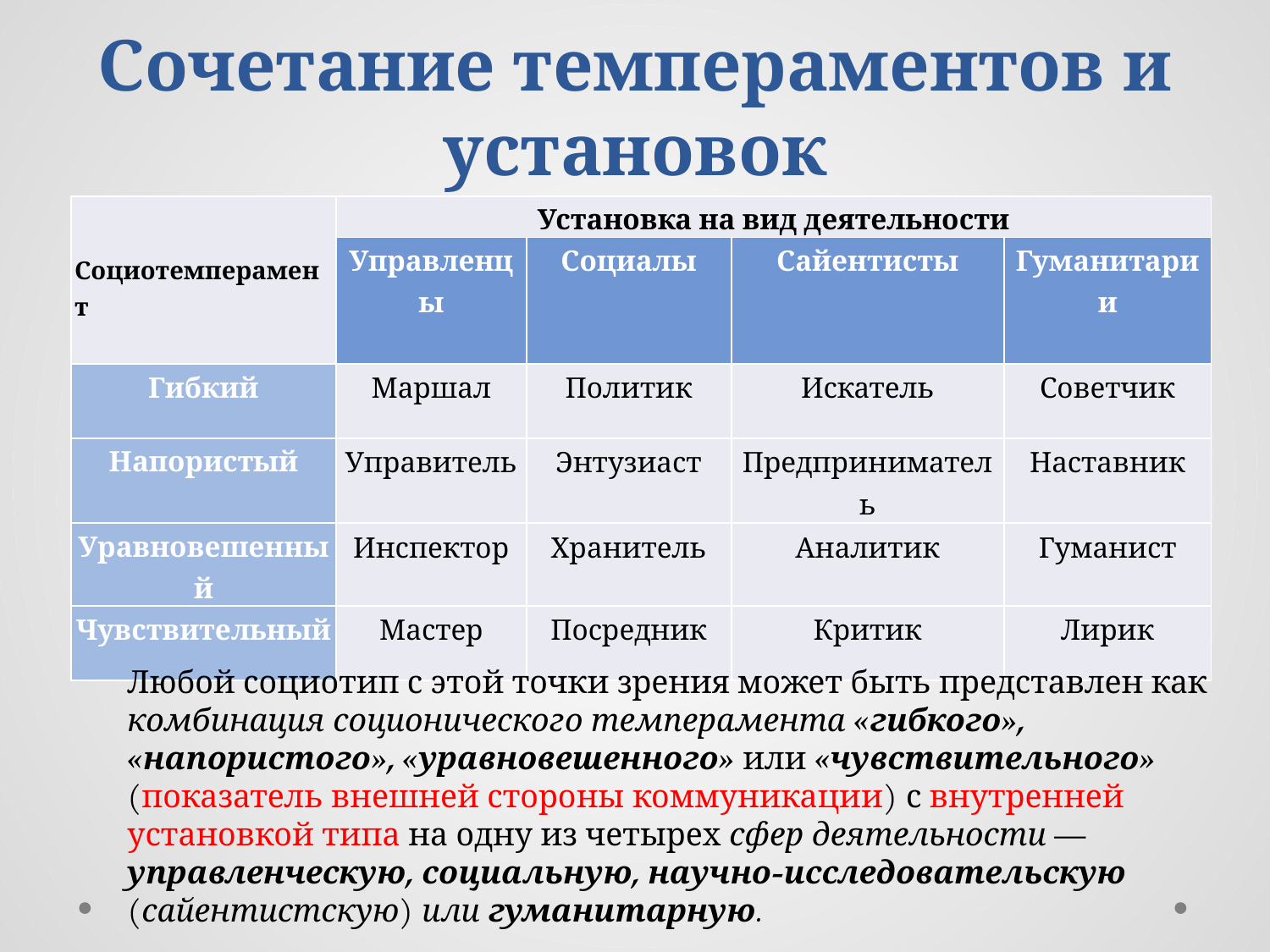

# Сочетание темпераментов и установок
| Социотемперамент | Установка на вид деятельности |  |  |  |
| --- | --- | --- | --- | --- |
|  | Управленцы | Социалы | Сайентисты | Гуманитарии |
| Гибкий | Маршал | Политик | Искатель | Советчик |
| Напористый | Управитель | Энтузиаст | Предприниматель | Наставник |
| Уравновешенный | Инспектор | Хранитель | Аналитик | Гуманист |
| Чувствительный | Мастер | Посредник | Критик | Лирик |
Любой социотип с этой точки зрения может быть представлен как комбинация соционического темперамента «гибкого», «напористого», «уравновешенного» или «чувствительного» (показатель внешней стороны коммуникации) с внутренней установкой типа на одну из четырех сфер деятельности — управленческую, социальную, научно-исследовательскую (сайентистскую) или гуманитарную.